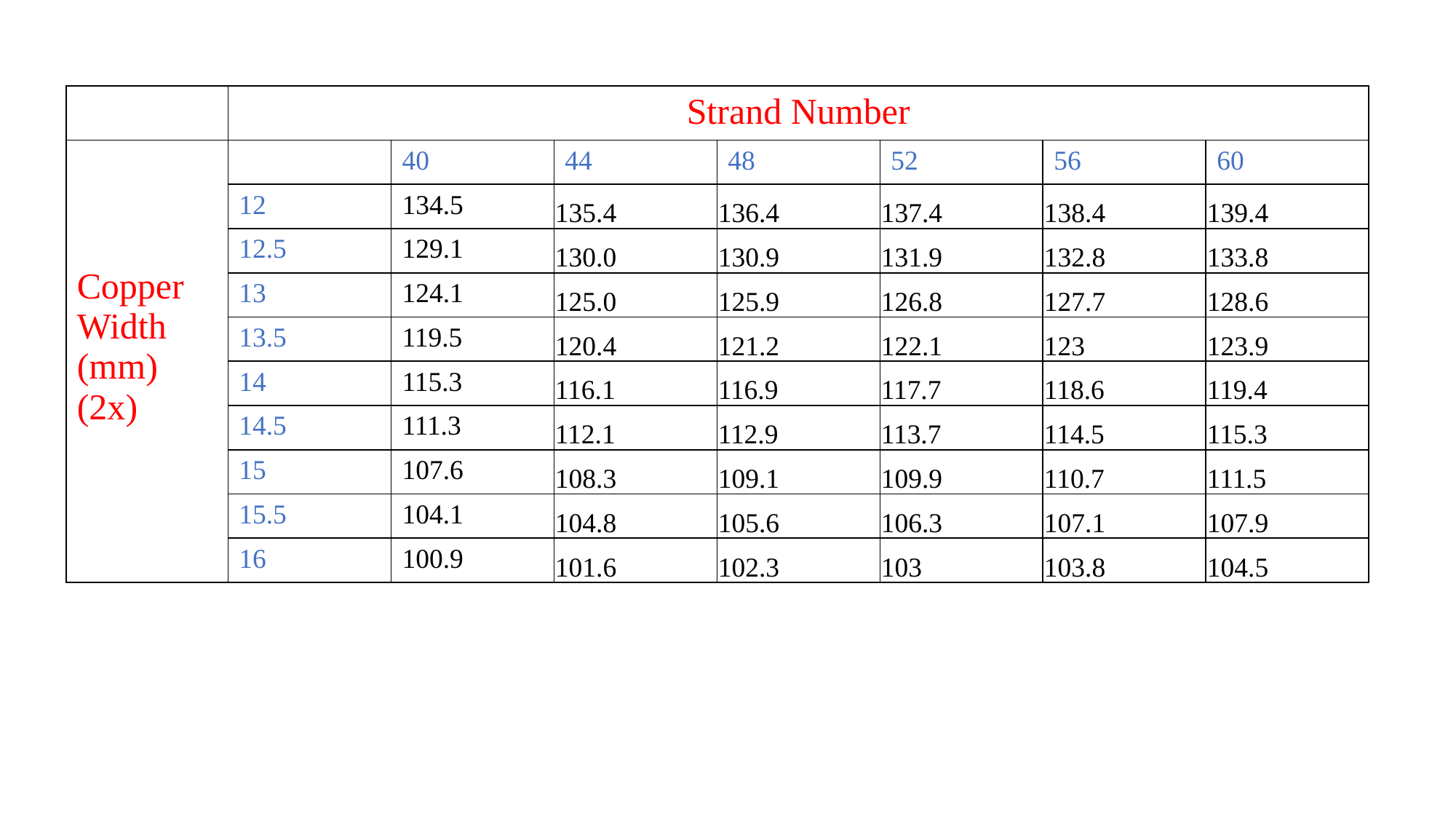

|  | Strand Number |  |  |  |  |  |  |
| --- | --- | --- | --- | --- | --- | --- | --- |
| Copper Width (mm) (2x) |  | 40 | 44 | 48 | 52 | 56 | 60 |
|  | 12 | 134.5 | 135.4 | 136.4 | 137.4 | 138.4 | 139.4 |
|  | 12.5 | 129.1 | 130.0 | 130.9 | 131.9 | 132.8 | 133.8 |
|  | 13 | 124.1 | 125.0 | 125.9 | 126.8 | 127.7 | 128.6 |
|  | 13.5 | 119.5 | 120.4 | 121.2 | 122.1 | 123 | 123.9 |
|  | 14 | 115.3 | 116.1 | 116.9 | 117.7 | 118.6 | 119.4 |
|  | 14.5 | 111.3 | 112.1 | 112.9 | 113.7 | 114.5 | 115.3 |
|  | 15 | 107.6 | 108.3 | 109.1 | 109.9 | 110.7 | 111.5 |
|  | 15.5 | 104.1 | 104.8 | 105.6 | 106.3 | 107.1 | 107.9 |
|  | 16 | 100.9 | 101.6 | 102.3 | 103 | 103.8 | 104.5 |